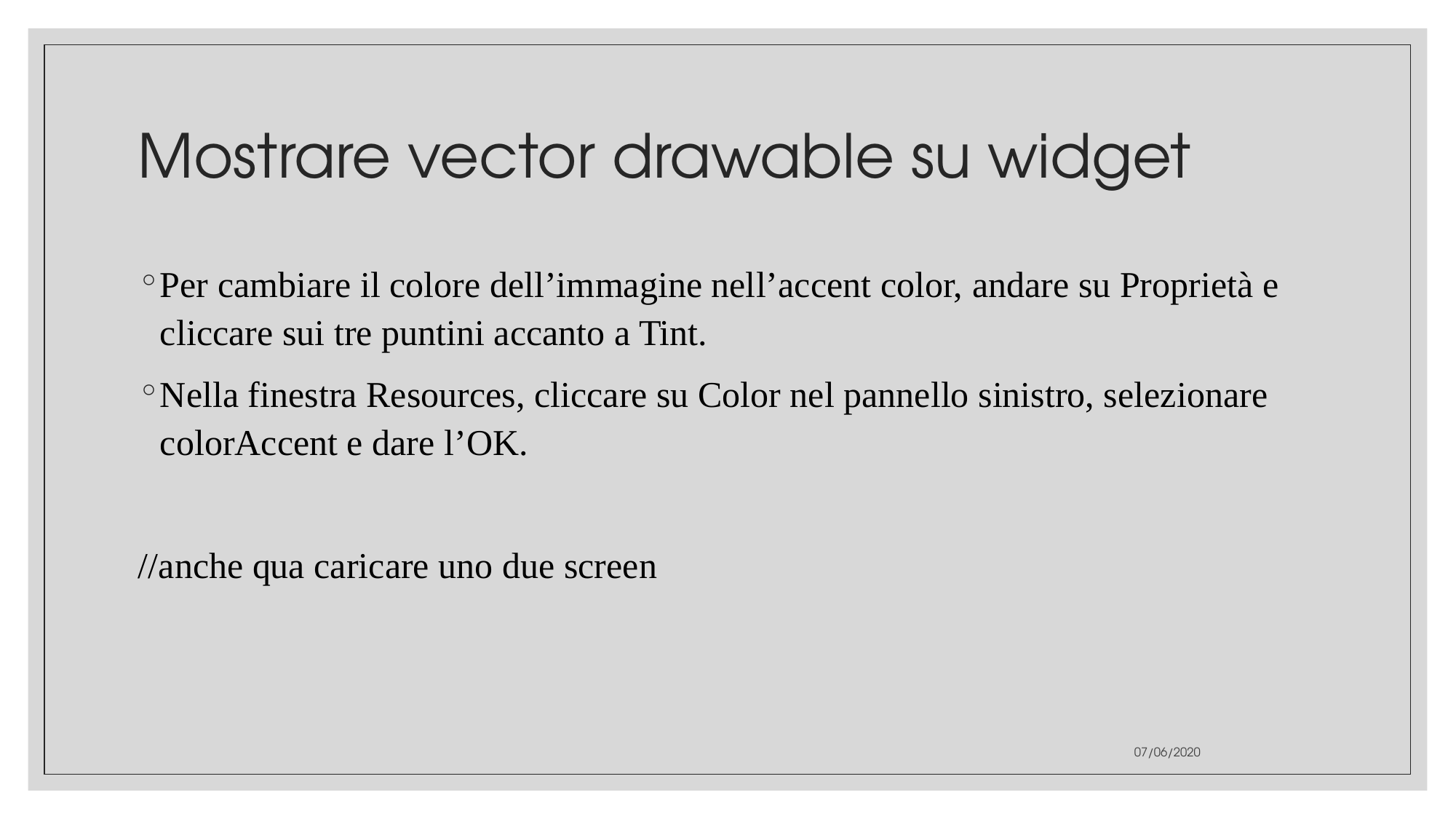

# Mostrare vector drawable su widget
Per cambiare il colore dell’immagine nell’accent color, andare su Proprietà e cliccare sui tre puntini accanto a Tint.
Nella finestra Resources, cliccare su Color nel pannello sinistro, selezionare colorAccent e dare l’OK.

//anche qua caricare uno due screen
07/06/2020